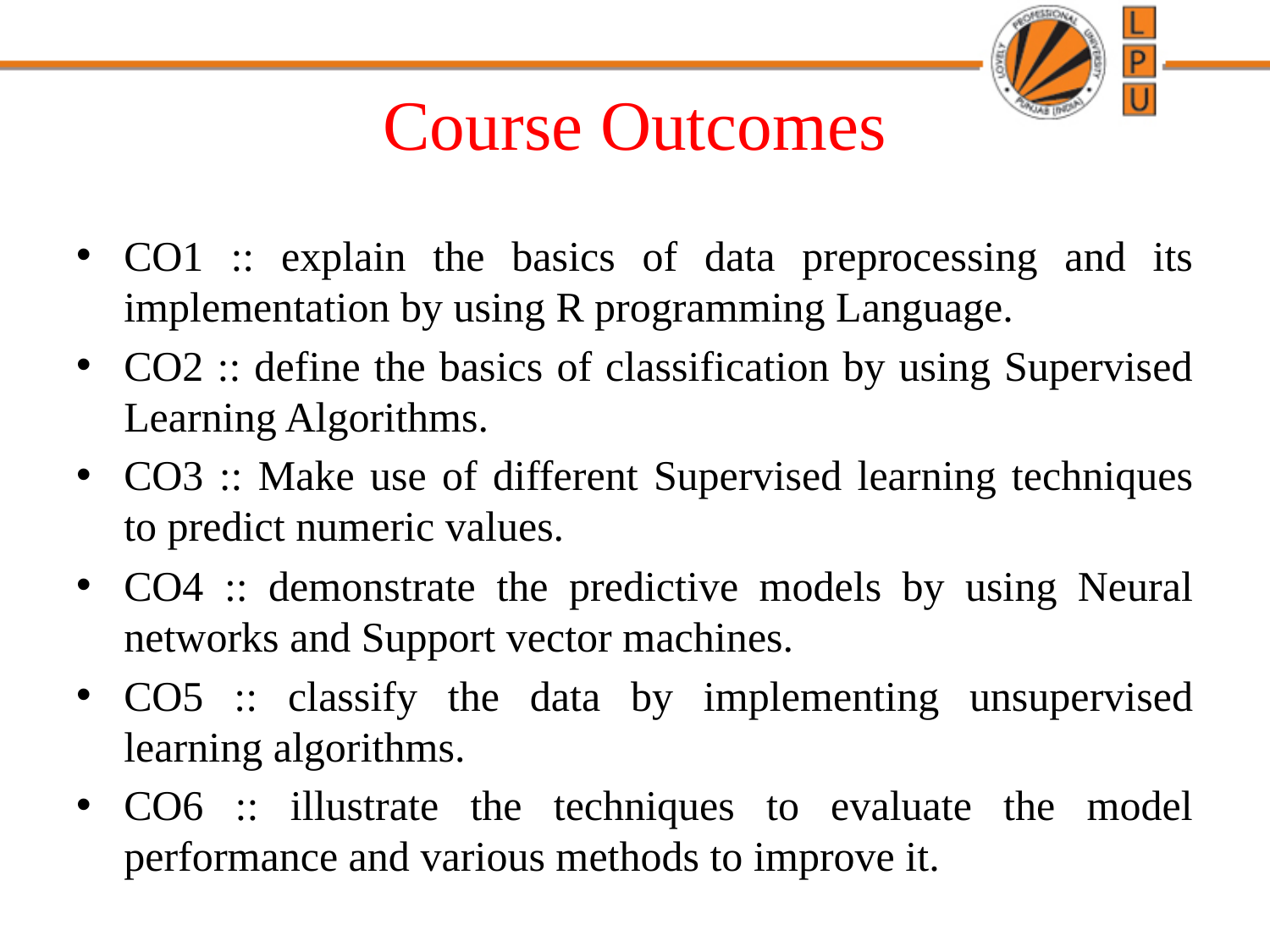

# Course Outcomes
CO1 :: explain the basics of data preprocessing and its implementation by using R programming Language.
CO2 :: define the basics of classification by using Supervised Learning Algorithms.
CO3 :: Make use of different Supervised learning techniques to predict numeric values.
CO4 :: demonstrate the predictive models by using Neural networks and Support vector machines.
CO5 :: classify the data by implementing unsupervised learning algorithms.
CO6 :: illustrate the techniques to evaluate the model performance and various methods to improve it.
3